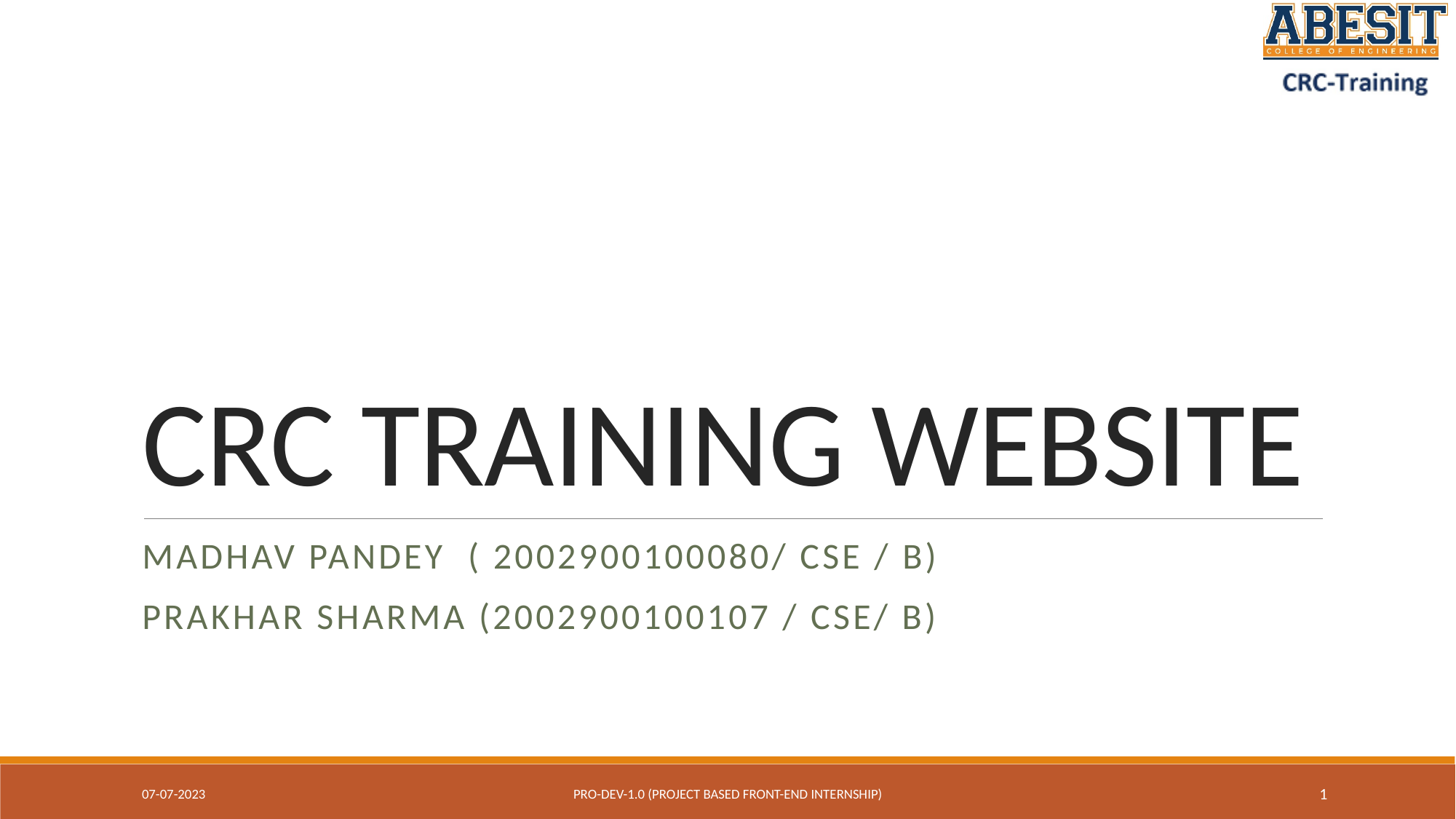

# CRC TRAINING WEBSITE
MADHAV PANDEY  ( 2002900100080/ CSE / B)
PRAKHAR SHARMA (2002900100107 / CSE/ B)
07-07-2023
Pro-Dev-1.0 (project based front-end internship)
1